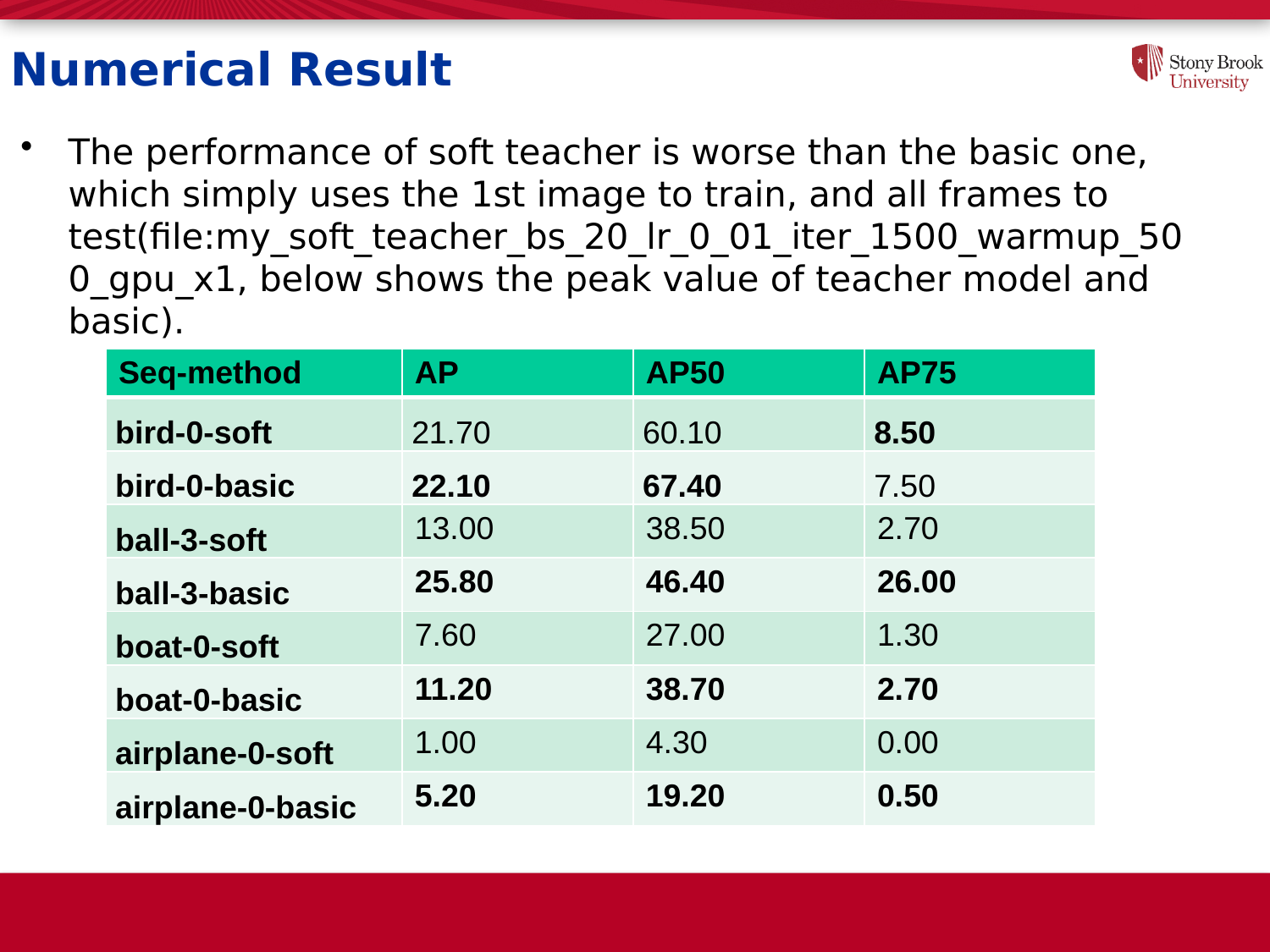

# Numerical Result
The performance of soft teacher is worse than the basic one, which simply uses the 1st image to train, and all frames to test(file:my_soft_teacher_bs_20_lr_0_01_iter_1500_warmup_500_gpu_x1, below shows the peak value of teacher model and basic).
| Seq-method | AP | AP50 | AP75 |
| --- | --- | --- | --- |
| bird-0-soft | 21.70 | 60.10 | 8.50 |
| bird-0-basic | 22.10 | 67.40 | 7.50 |
| ball-3-soft | 13.00 | 38.50 | 2.70 |
| ball-3-basic | 25.80 | 46.40 | 26.00 |
| boat-0-soft | 7.60 | 27.00 | 1.30 |
| boat-0-basic | 11.20 | 38.70 | 2.70 |
| airplane-0-soft | 1.00 | 4.30 | 0.00 |
| airplane-0-basic | 5.20 | 19.20 | 0.50 |